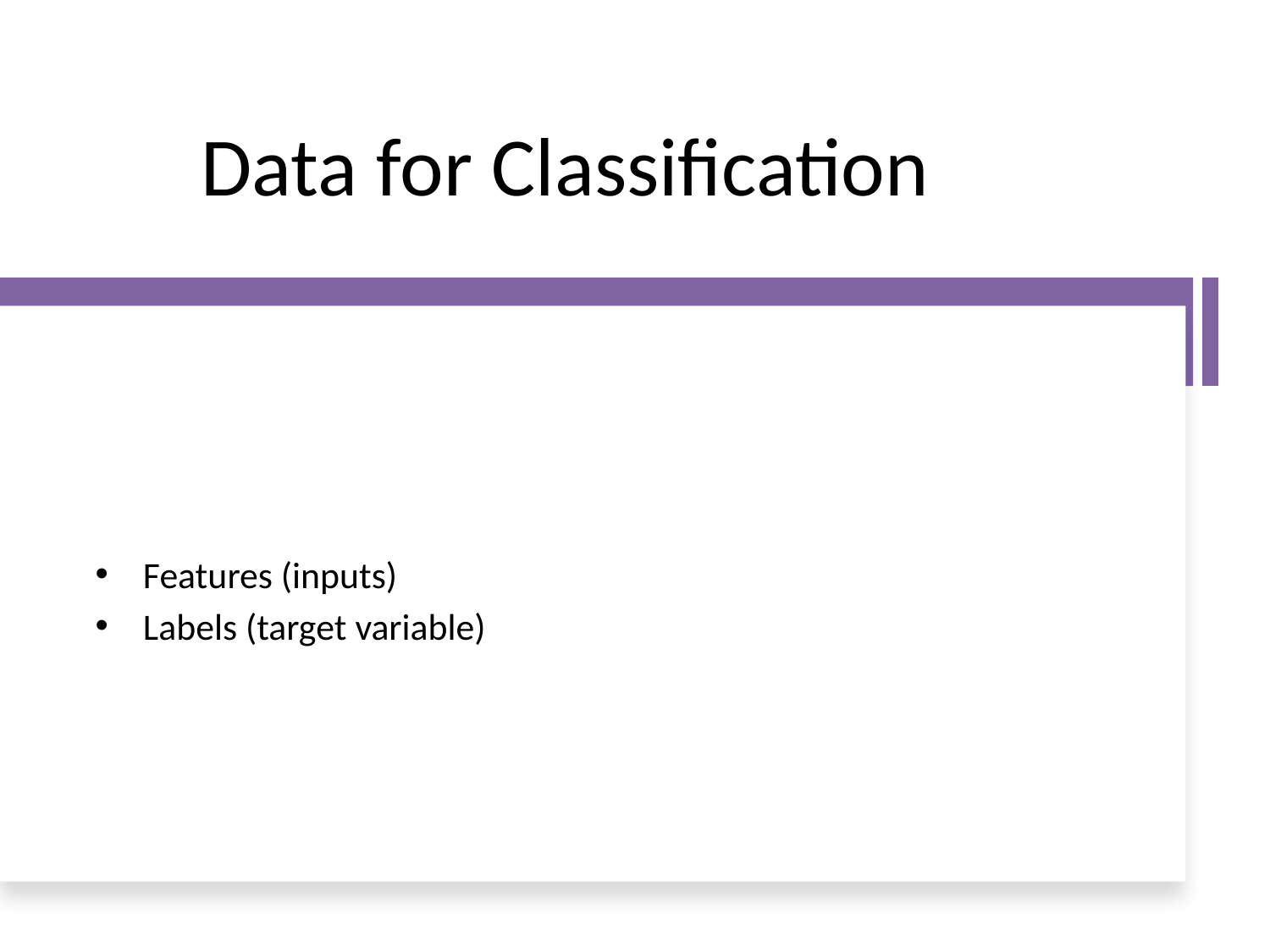

# Data for Classification

Features (inputs)
Labels (target variable)